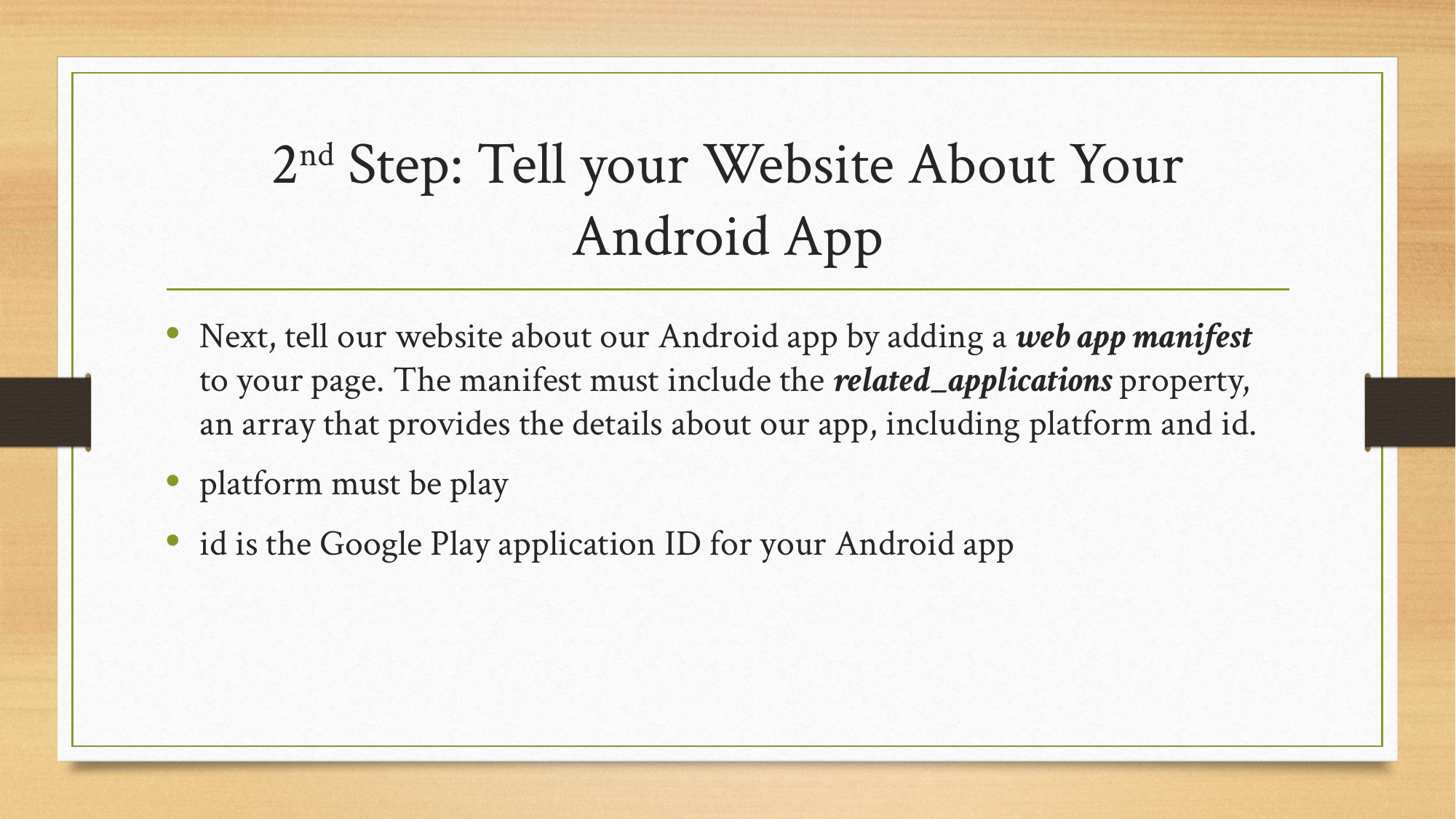

# 2nd Step: Tell your Website About Your Android App
Next, tell our website about our Android app by adding a web app manifest to your page. The manifest must include the related_applications property, an array that provides the details about our app, including platform and id.
platform must be play
id is the Google Play application ID for your Android app